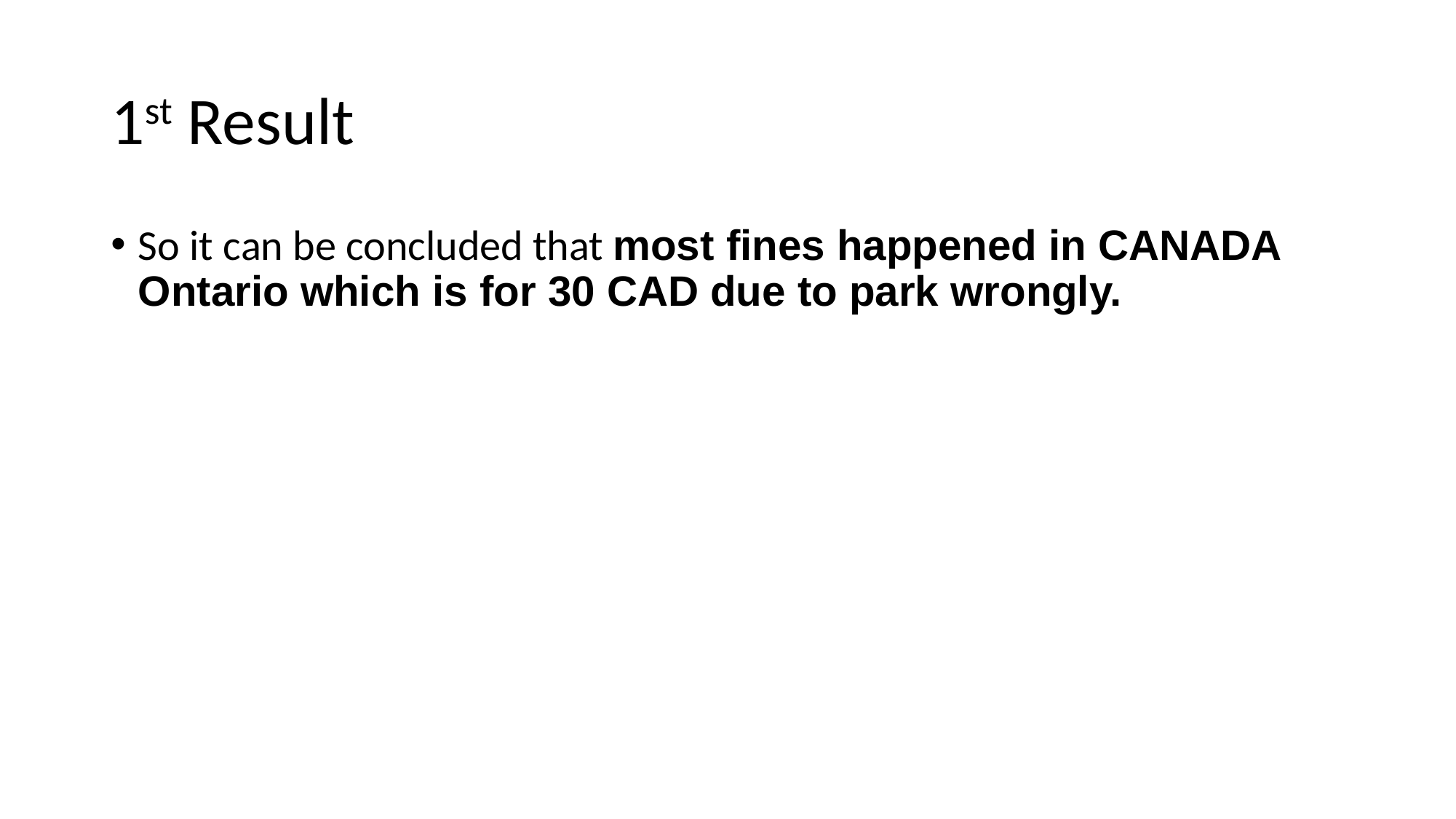

# 1st Result
So it can be concluded that most fines happened in CANADA Ontario which is for 30 CAD due to park wrongly.